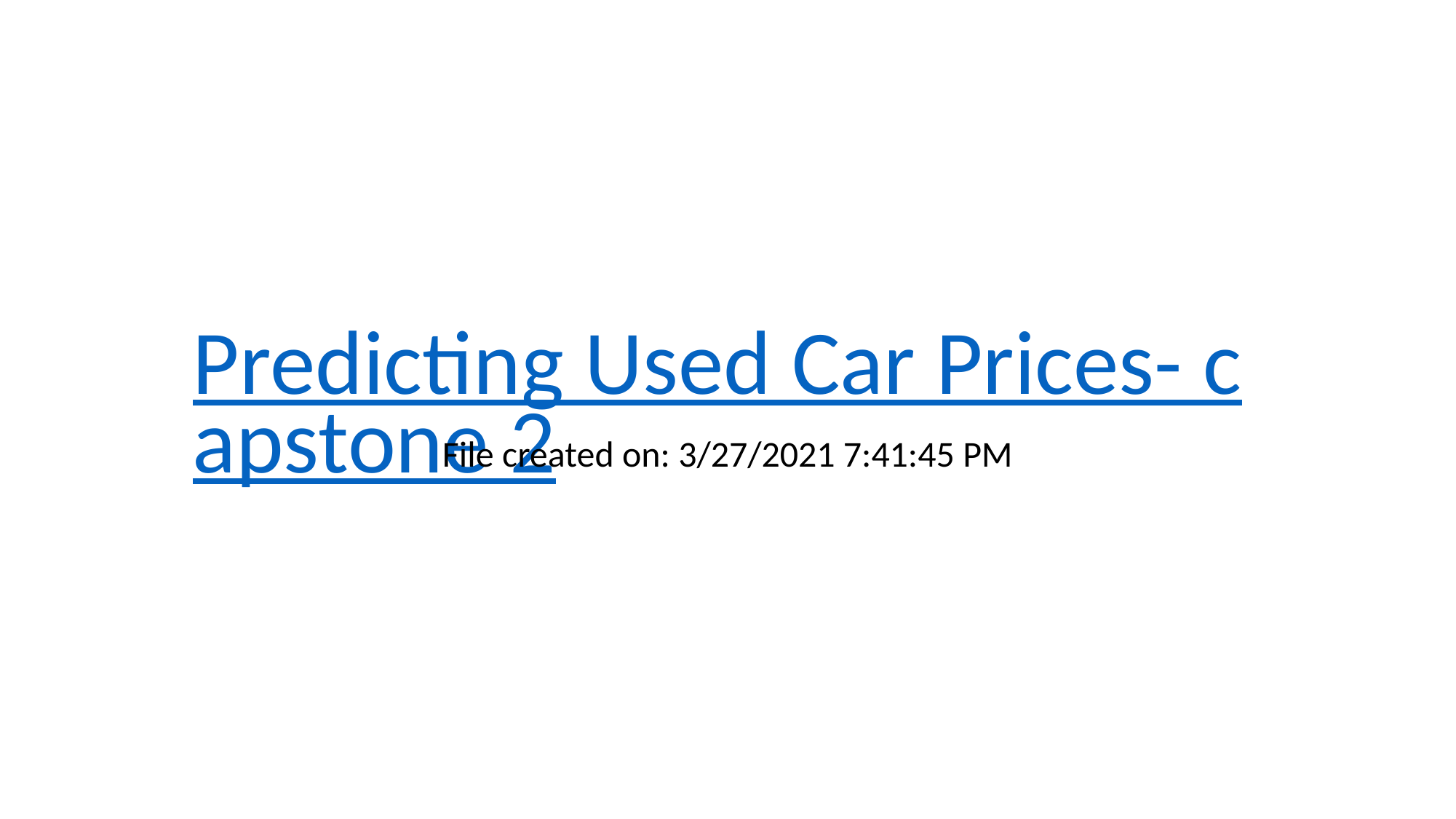

# Predicting Used Car Prices- capstone 2
File created on: 3/27/2021 7:41:45 PM